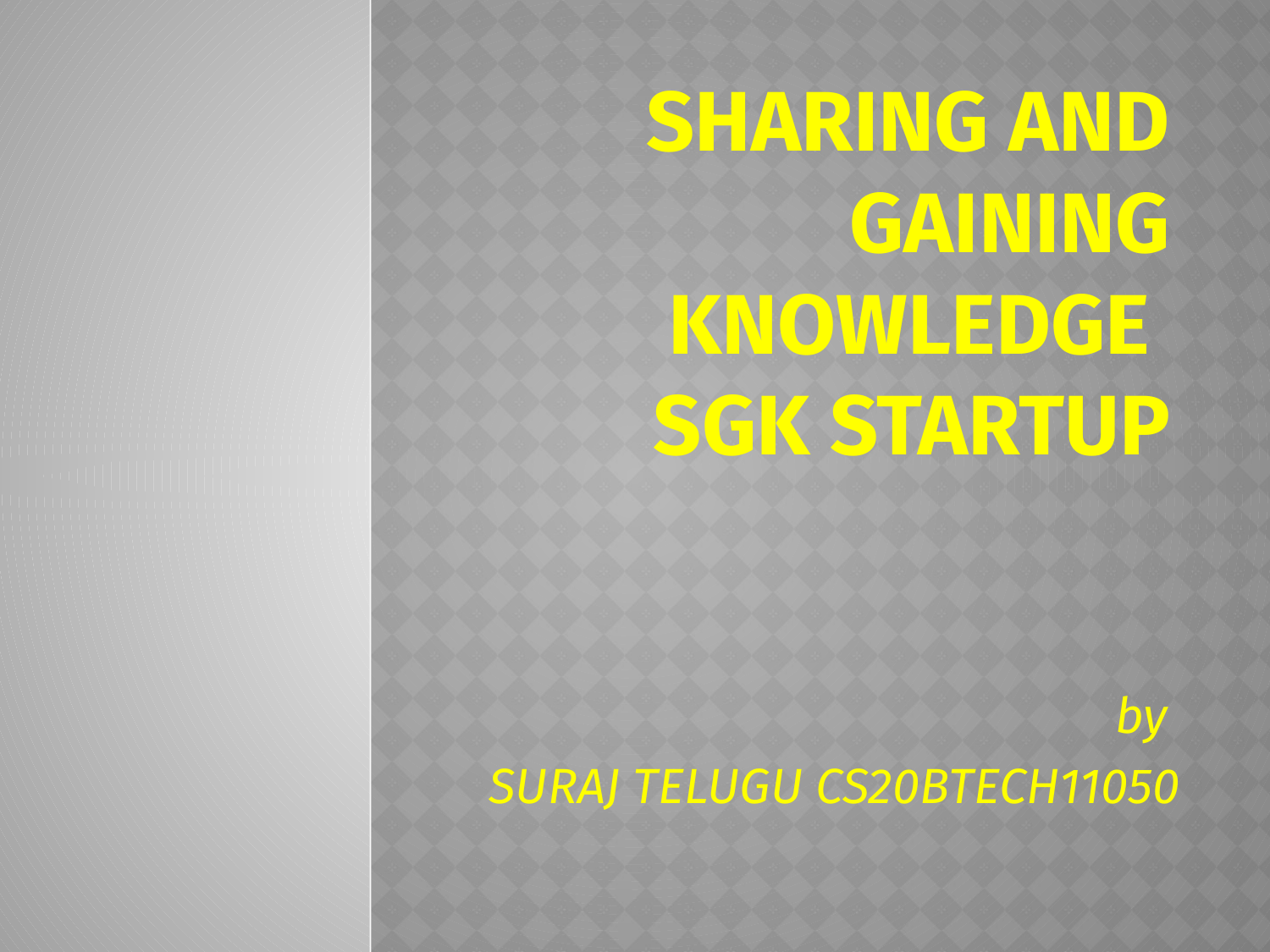

# Sharing and Gaining Knowledge SGK Startup
by
SURAJ TELUGU CS20BTECH11050